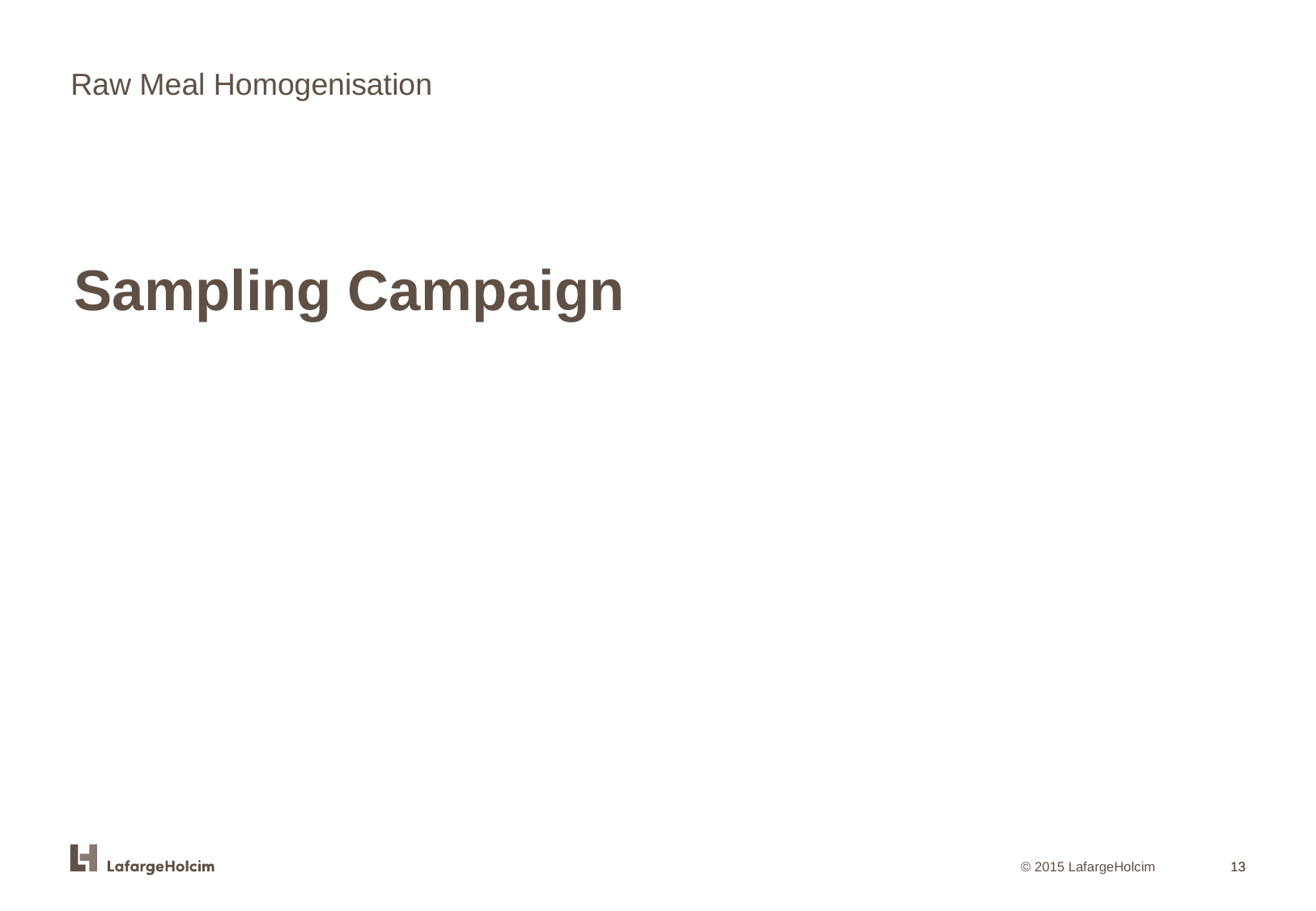

Raw Meal Homogenisation
Sampling Campaign
13
13